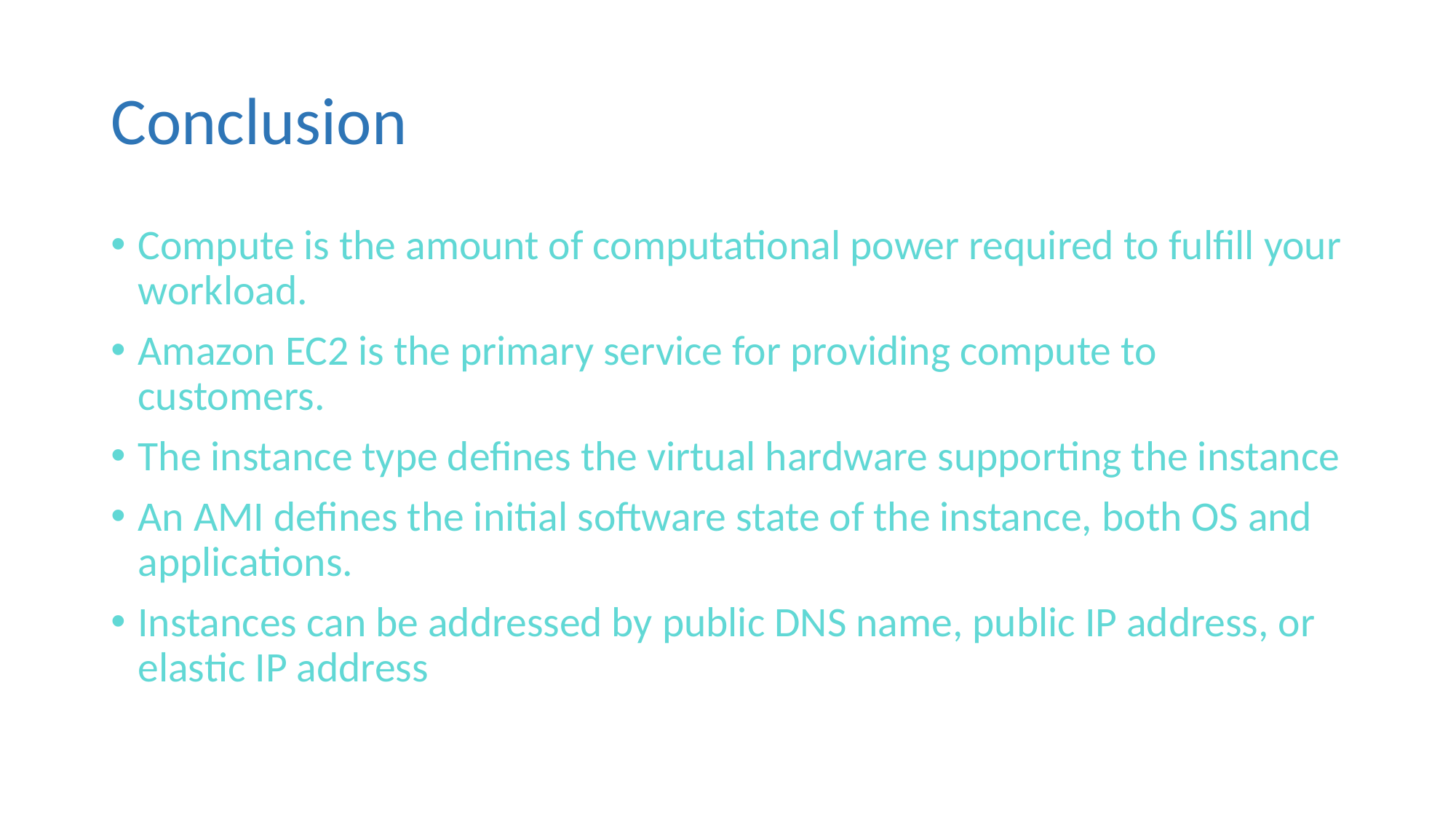

# Conclusion
Compute is the amount of computational power required to fulfill your workload.
Amazon EC2 is the primary service for providing compute to customers.
The instance type defines the virtual hardware supporting the instance
An AMI defines the initial software state of the instance, both OS and applications.
Instances can be addressed by public DNS name, public IP address, or elastic IP address